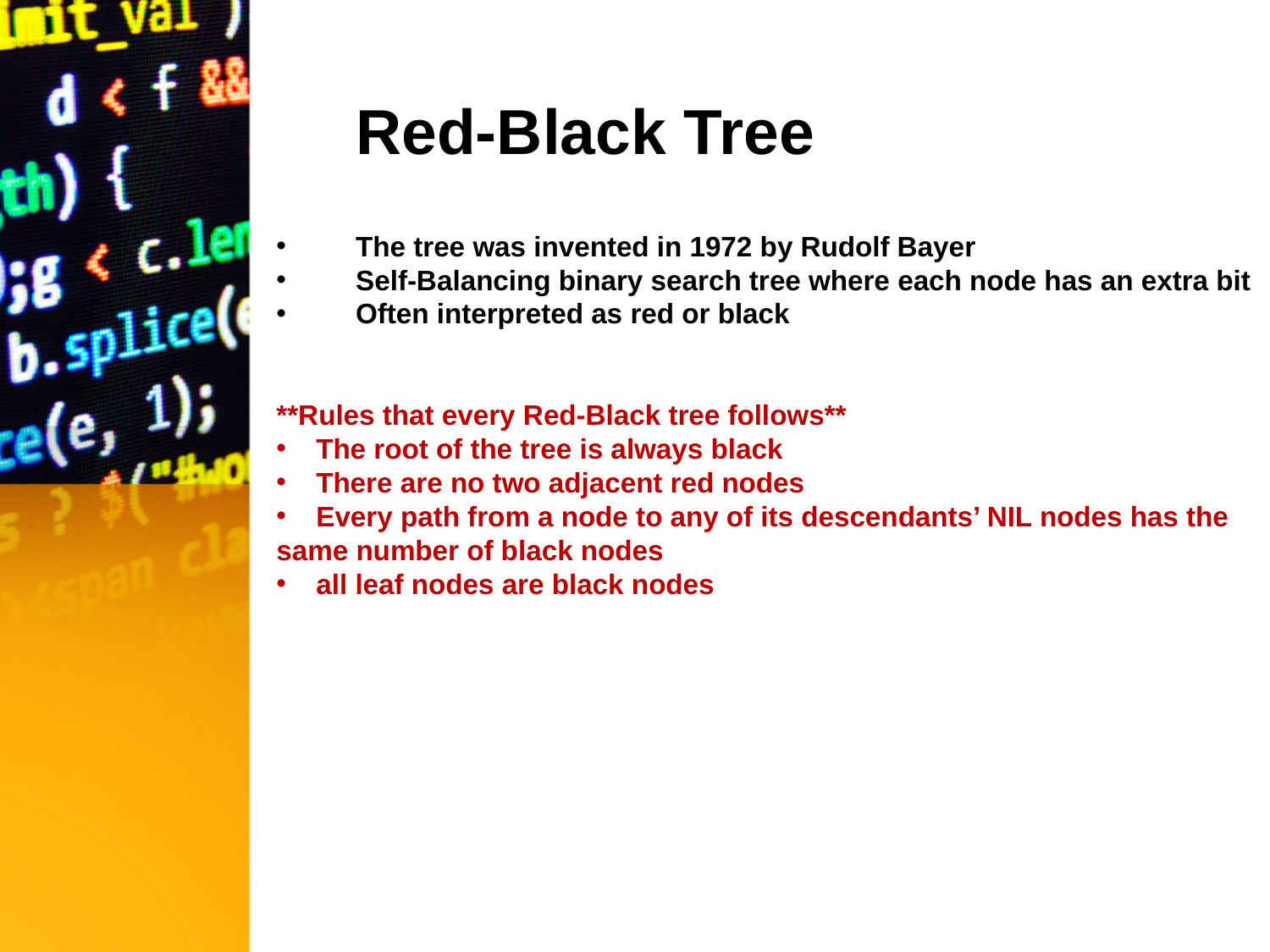

Red-Black Tree
The tree was invented in 1972 by Rudolf Bayer
Self-Balancing binary search tree where each node has an extra bit
Often interpreted as red or black

**Rules that every Red-Black tree follows**
The root of the tree is always black
There are no two adjacent red nodes
Every path from a node to any of its descendants’ NIL nodes has the
same number of black nodes
all leaf nodes are black nodes